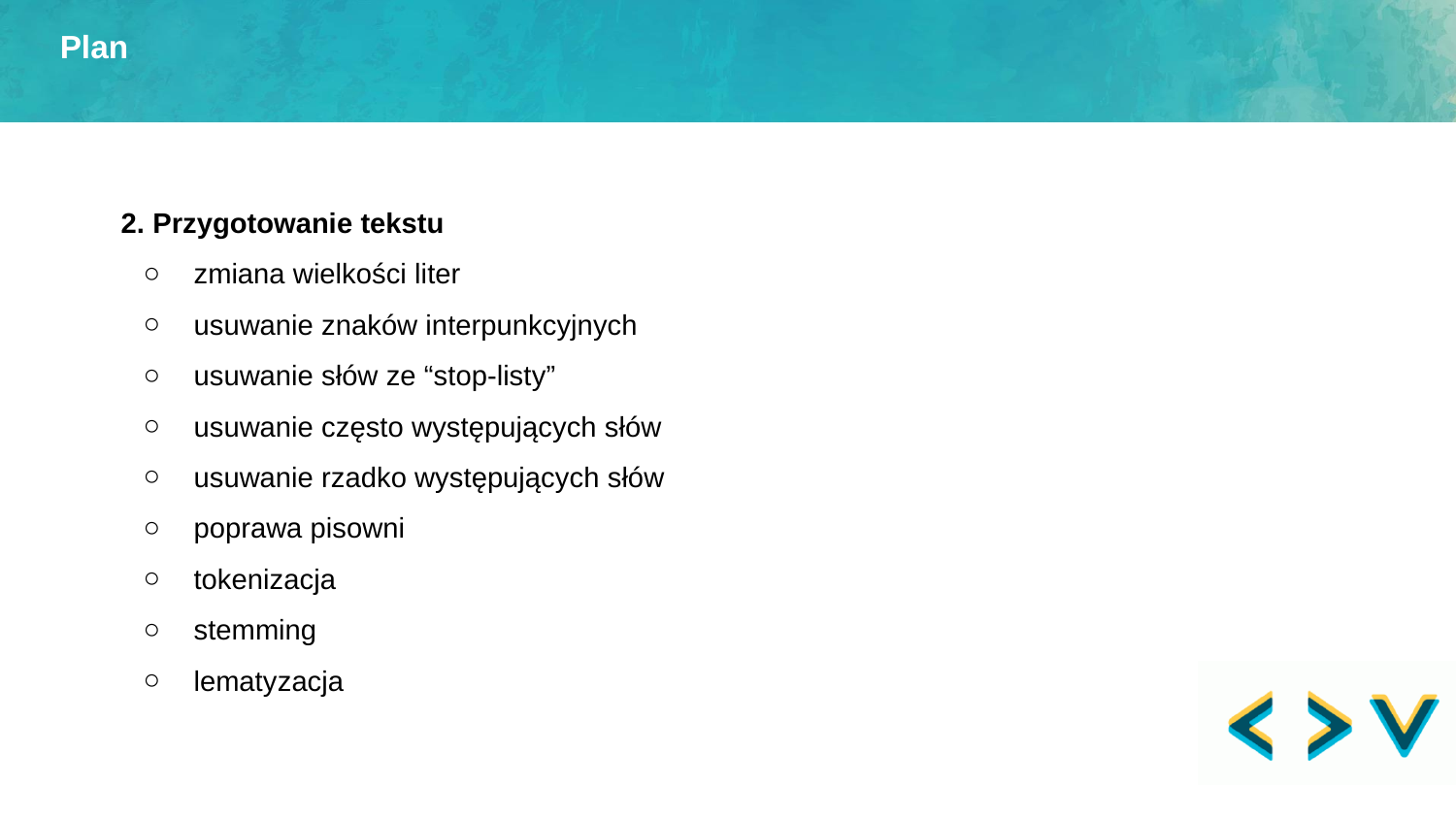

Plan

2. Przygotowanie tekstu
zmiana wielkości liter
usuwanie znaków interpunkcyjnych
usuwanie słów ze “stop-listy”
usuwanie często występujących słów
usuwanie rzadko występujących słów
poprawa pisowni
tokenizacja
stemming
lematyzacja